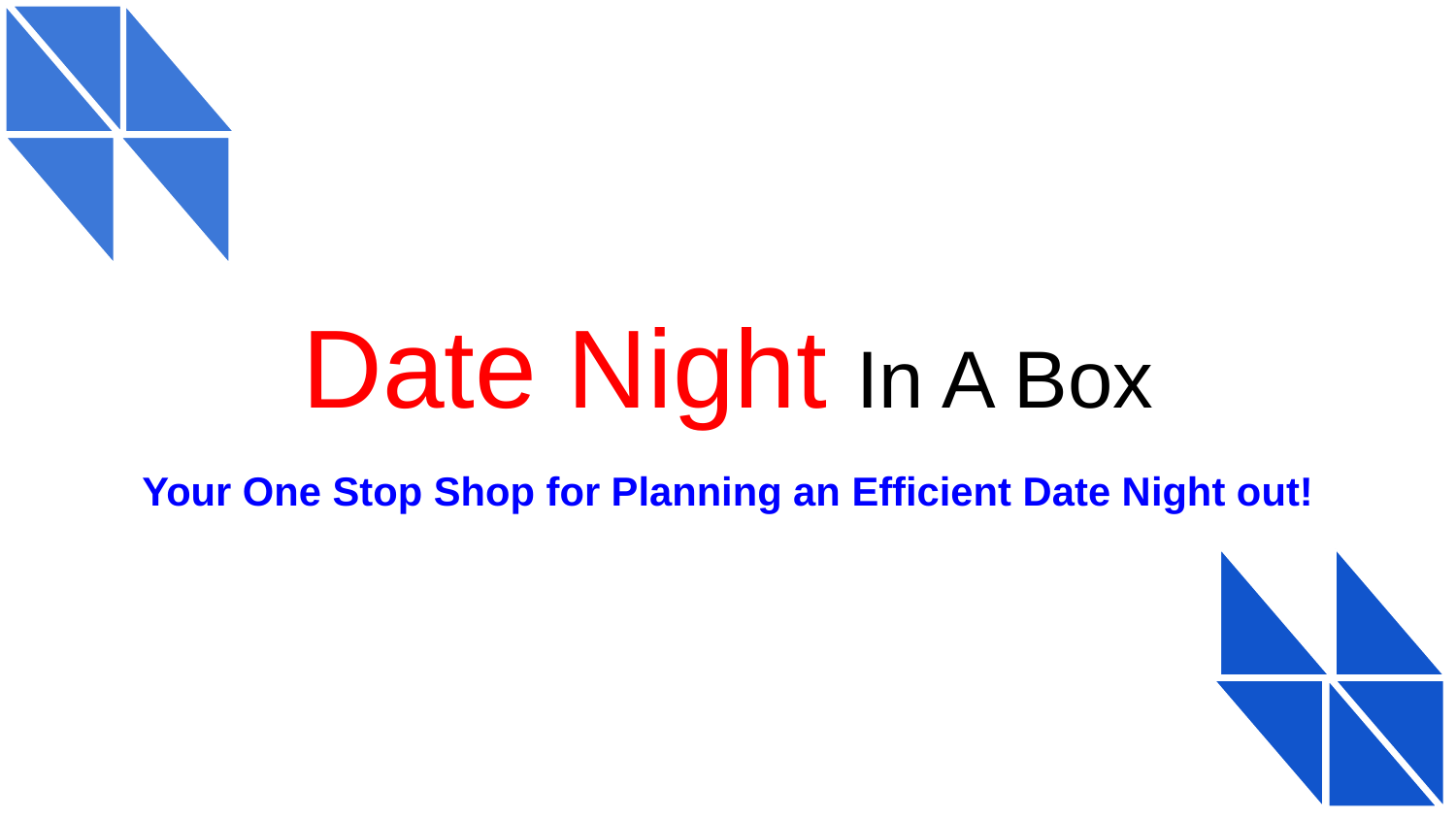

# Date Night In A Box

Your One Stop Shop for Planning an Efficient Date Night out!